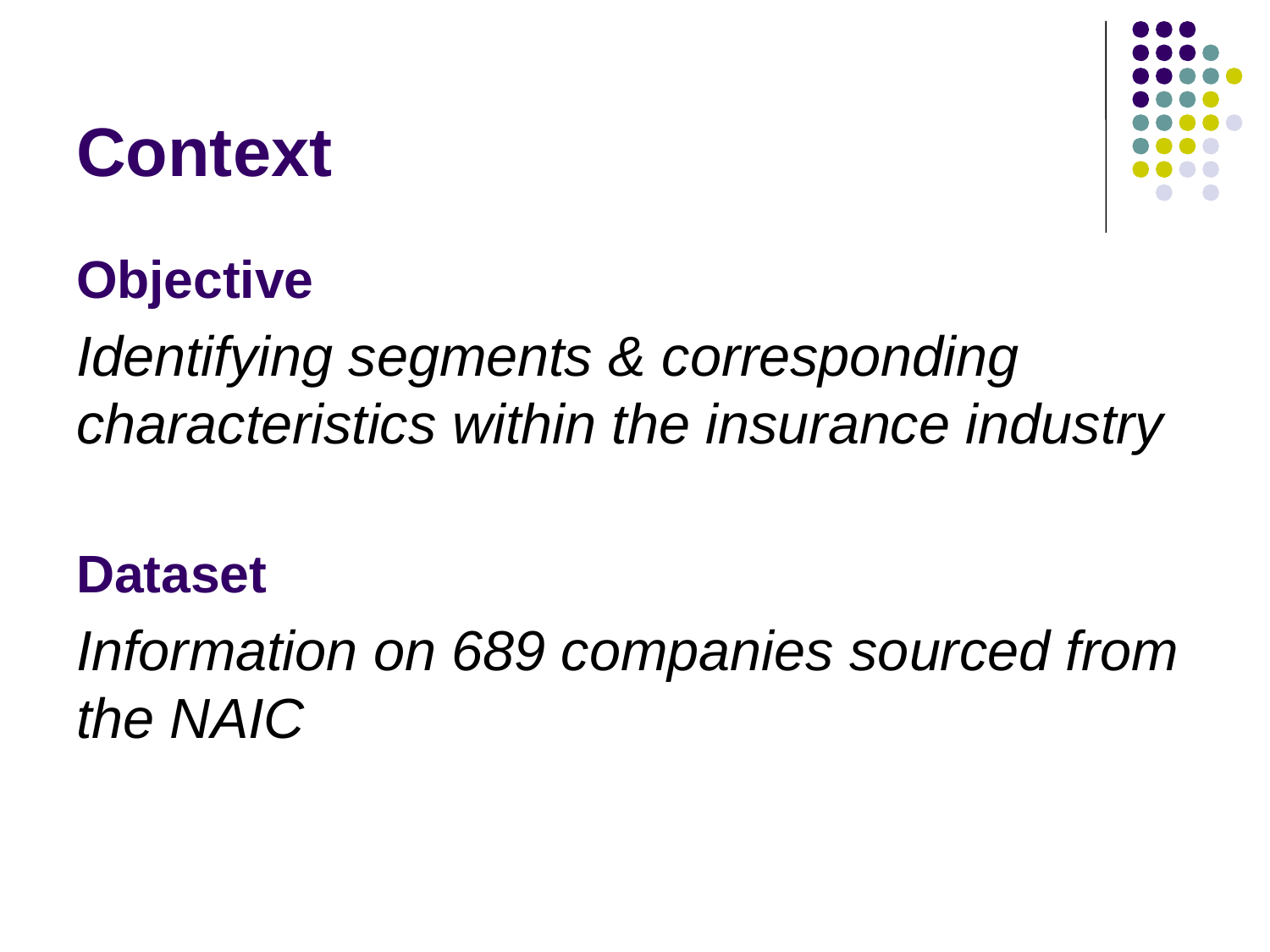

# Context
Objective
Identifying segments & corresponding characteristics within the insurance industry

Dataset
Information on 689 companies sourced from the NAIC